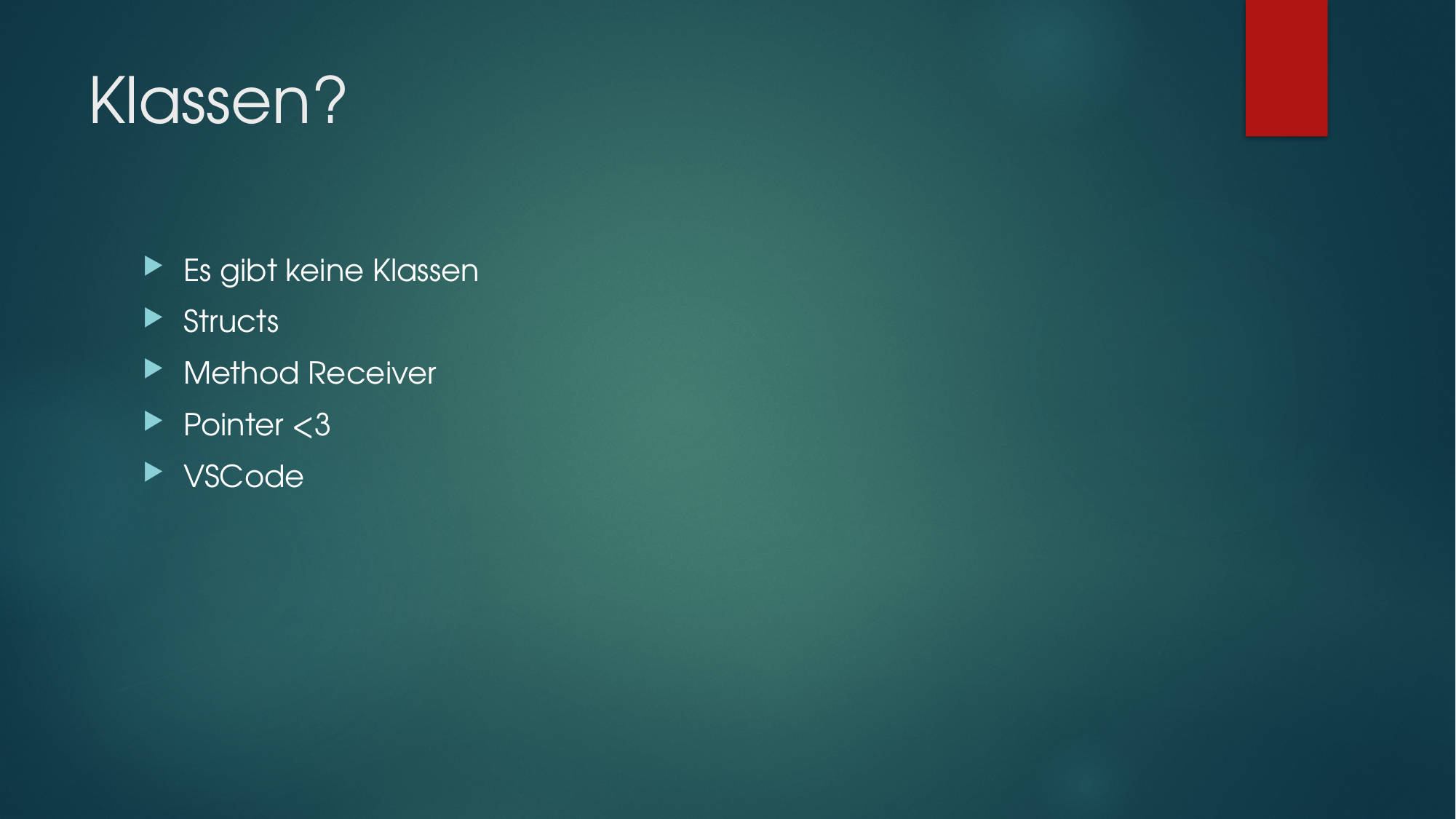

# Klassen?
Es gibt keine Klassen
Structs
Method Receiver
Pointer <3
VSCode